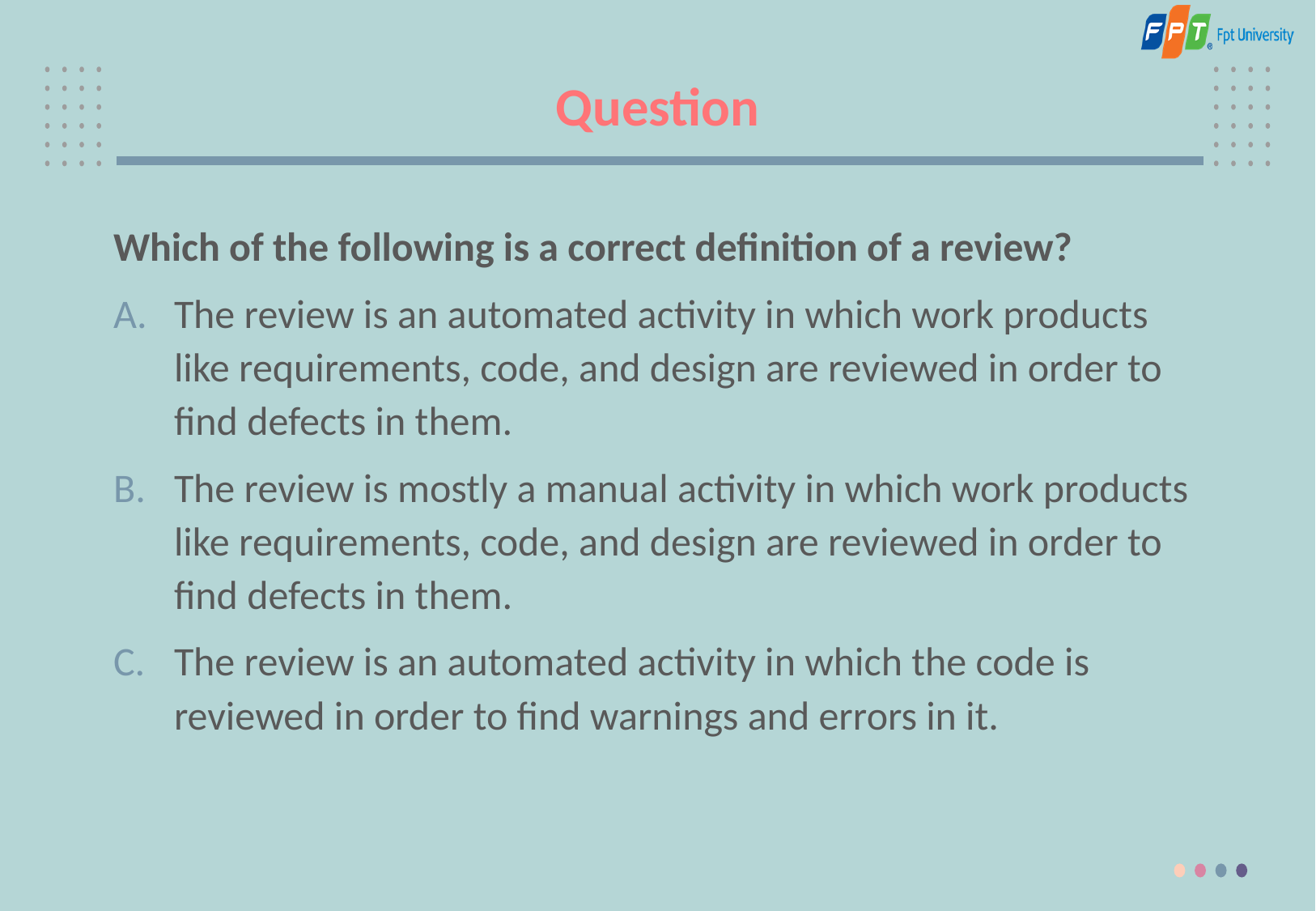

# Question
Which of the following is a correct definition of a review?
The review is an automated activity in which work products like requirements, code, and design are reviewed in order to find defects in them.
The review is mostly a manual activity in which work products like requirements, code, and design are reviewed in order to find defects in them.
The review is an automated activity in which the code is reviewed in order to find warnings and errors in it.